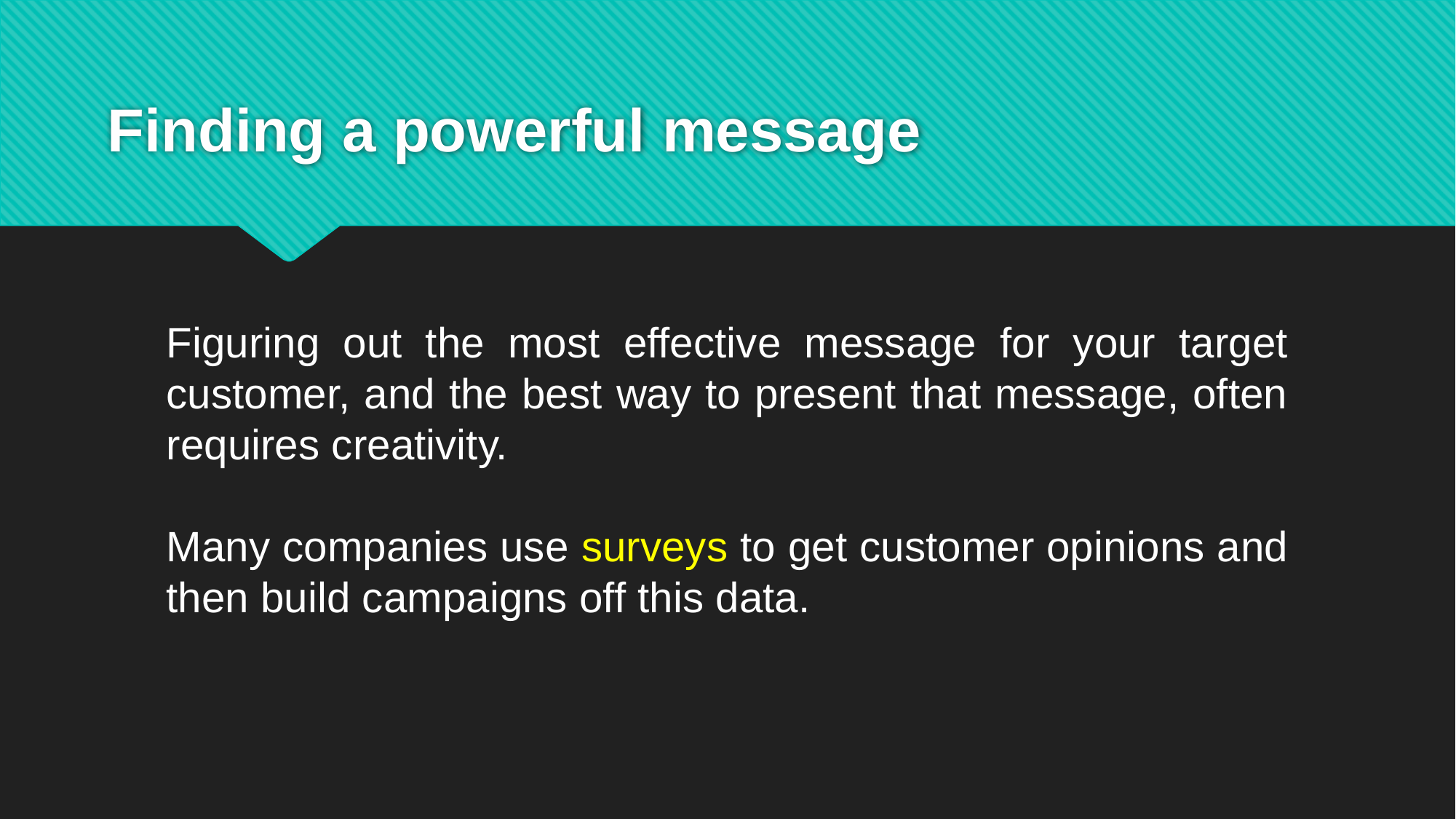

# Finding a powerful message
Figuring out the most effective message for your target customer, and the best way to present that message, often requires creativity.

Many companies use surveys to get customer opinions and then build campaigns off this data.